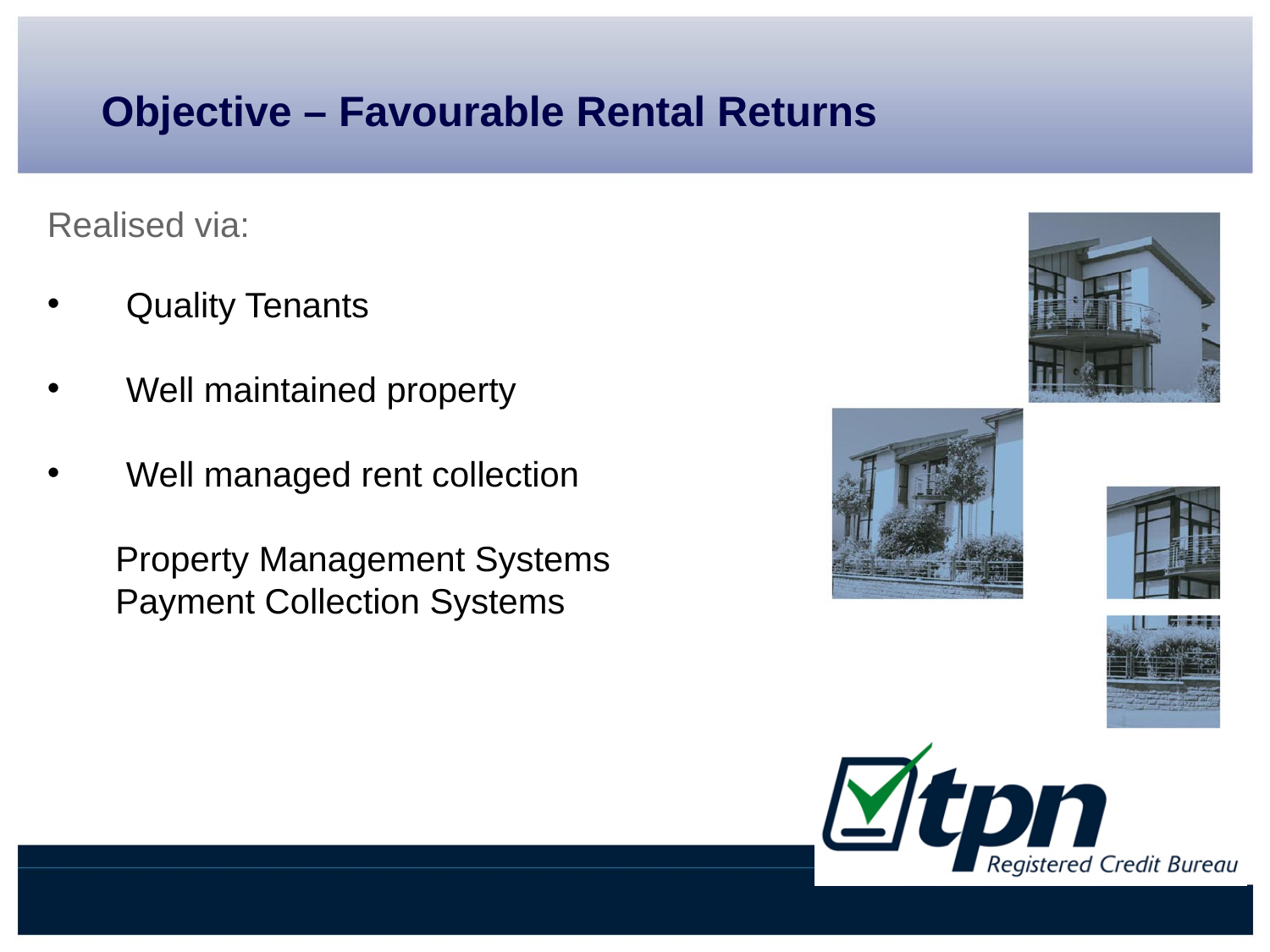

Objective – Favourable Rental Returns

Realised via:
     Quality Tenants

     Well maintained property

     Well managed rent collection

       Property Management Systems
       Payment Collection Systems